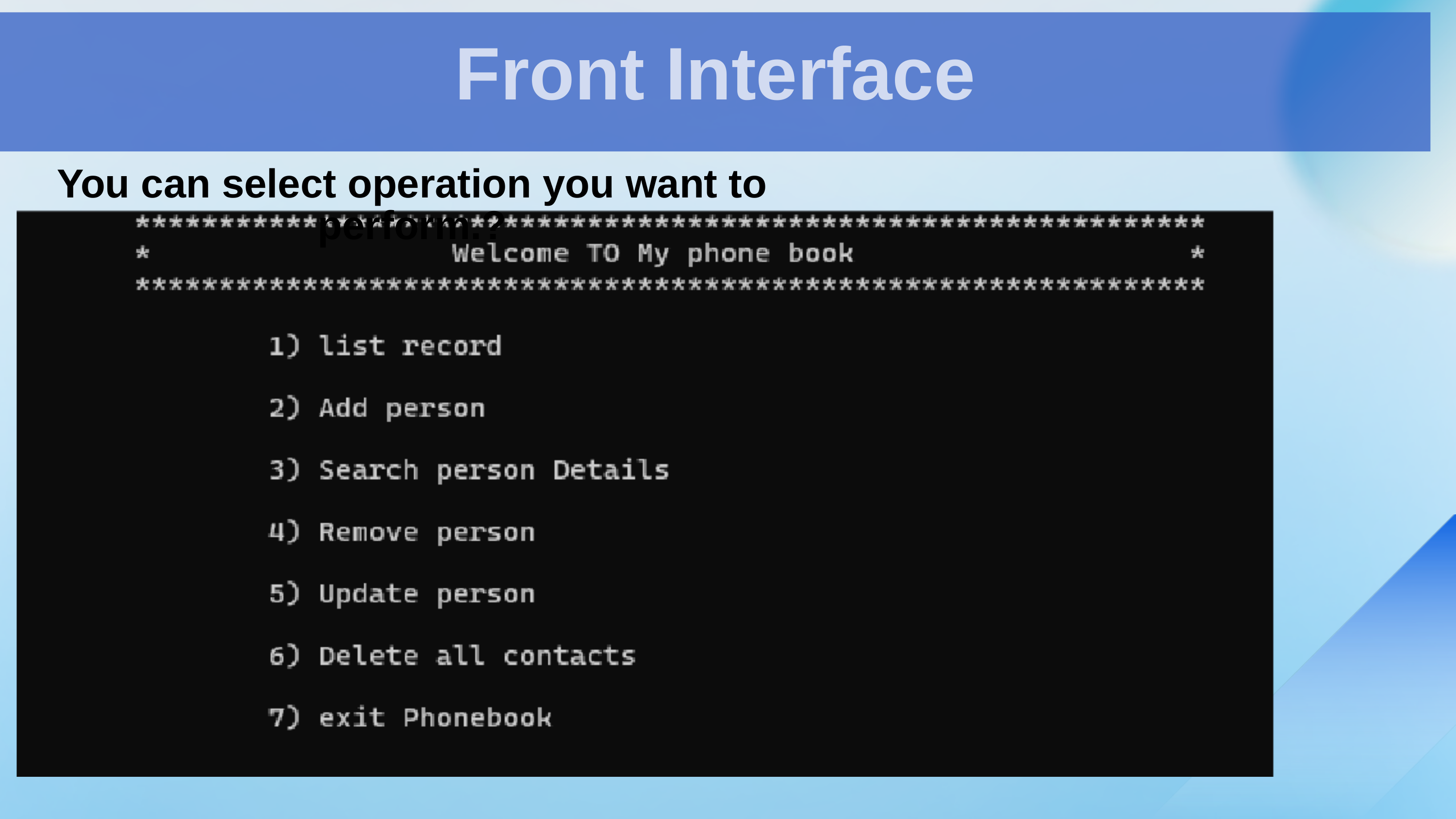

Front Interface
You can select operation you want to perform.?